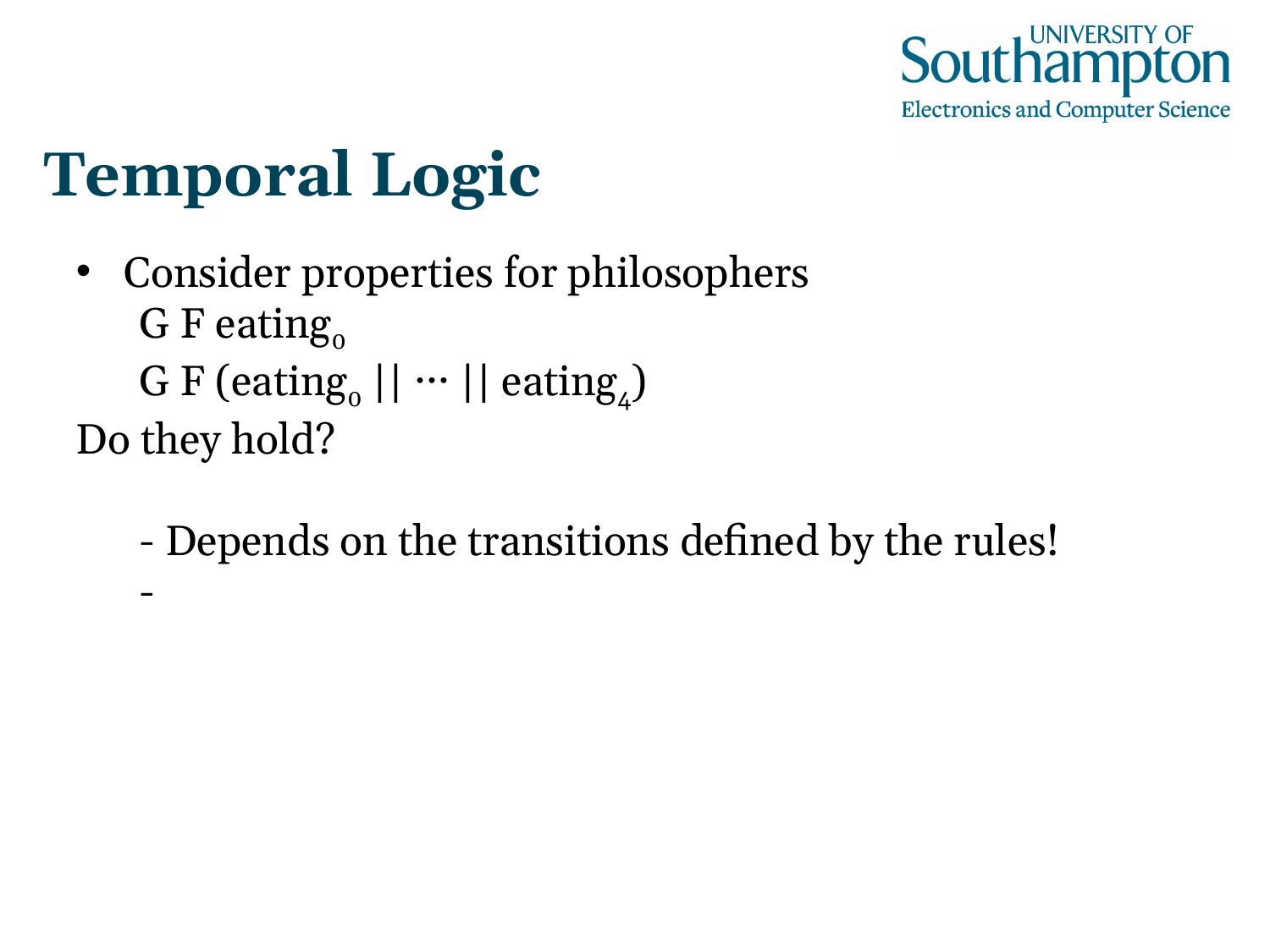

# Temporal Logic
Consider properties for philosophers
G F eating0
G F (eating0 || ··· || eating4)
Do they hold?

- Depends on the transitions defined by the rules!
-